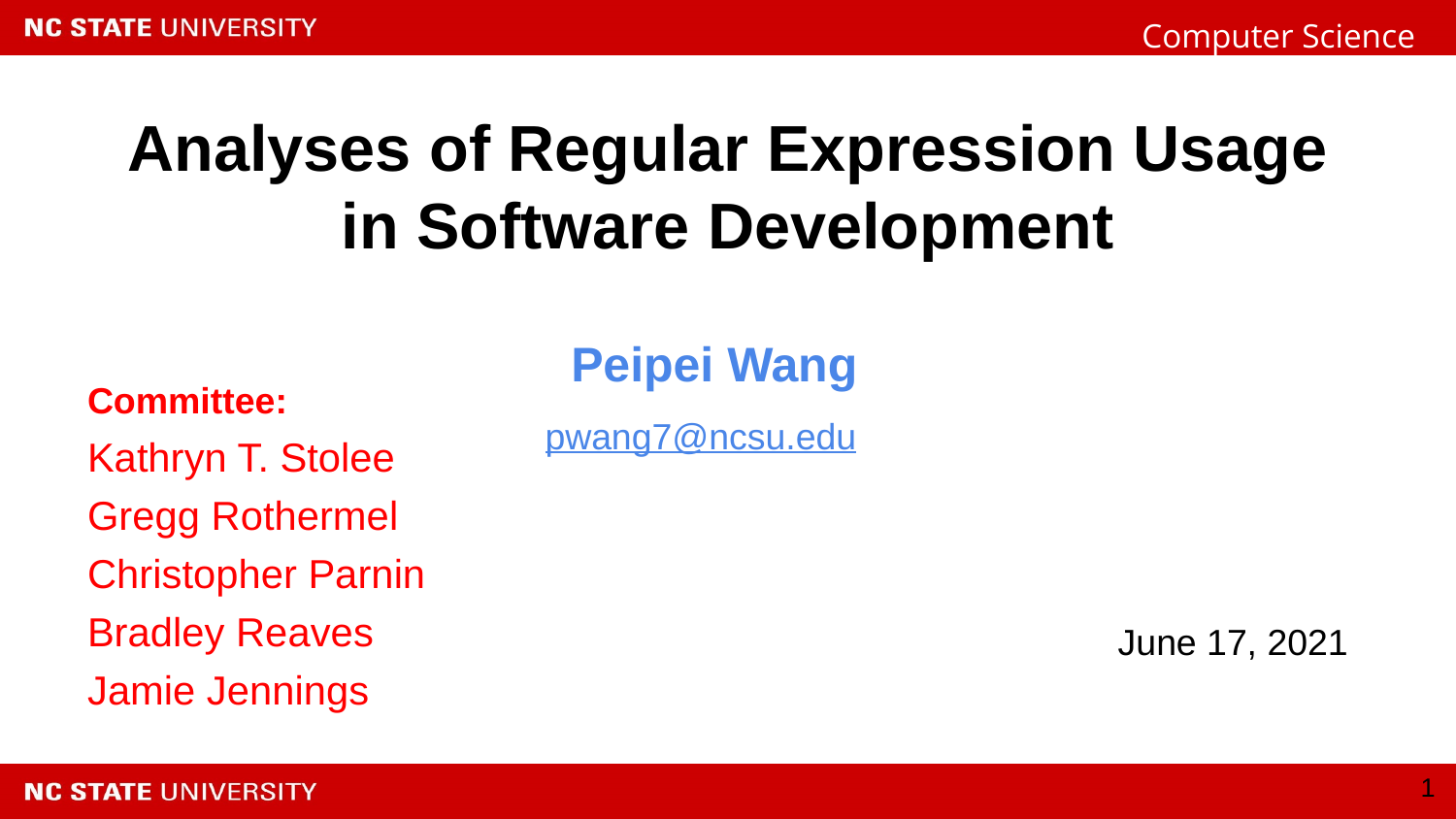

# Analyses of Regular Expression Usage
in Software Development
Peipei Wang
pwang7@ncsu.edu

Committee:
Kathryn T. Stolee
Gregg Rothermel
Christopher Parnin
Bradley Reaves
Jamie Jennings
June 17, 2021
1